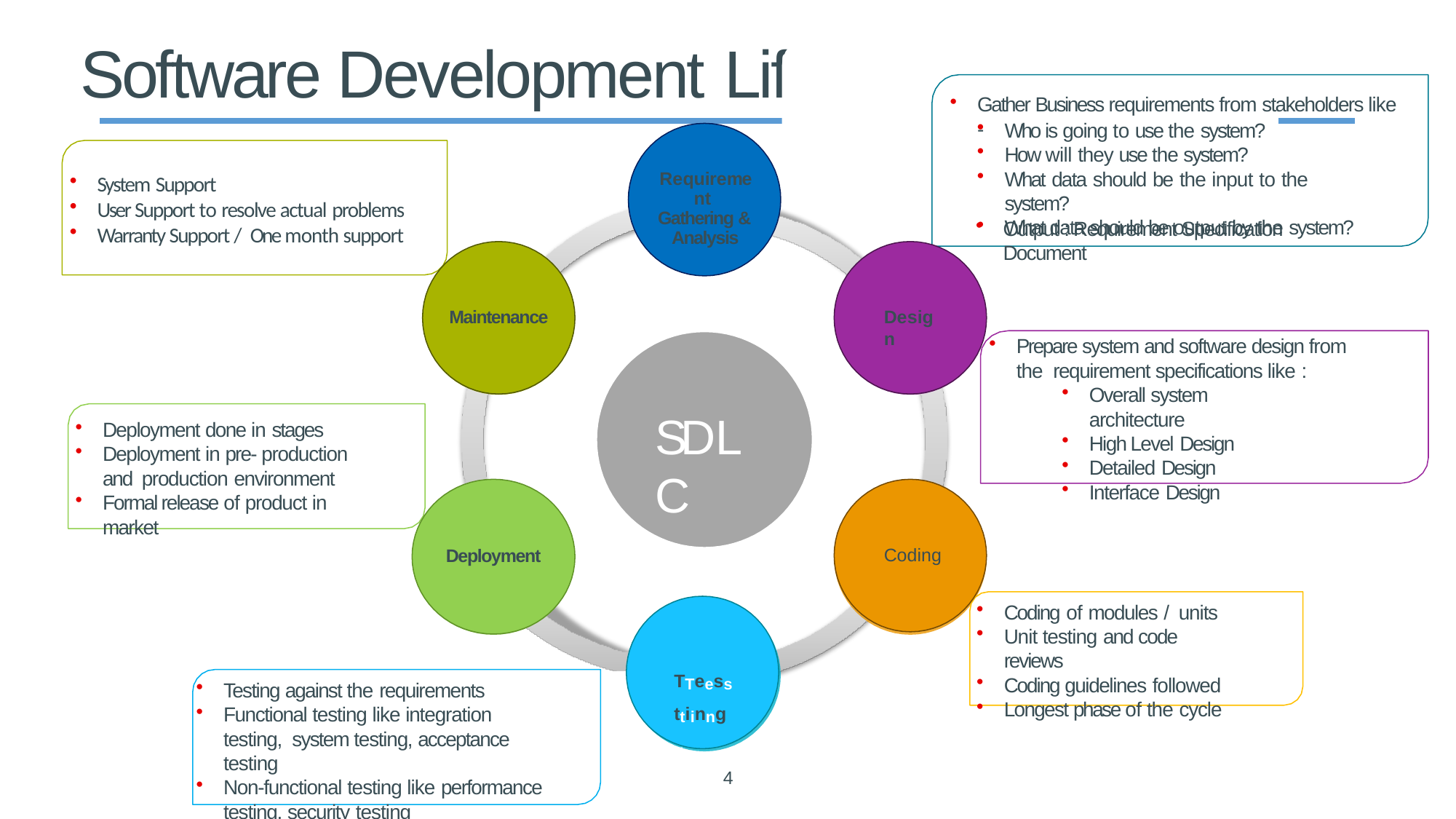

# Software Development Lifecycle

Gather Business requirements from stakeholders like -
Who is going to use the system?
How will they use the system?
What data should be the input to the system?
What data should be output by the system?

Requirement  Gathering &  Analysis
System Support
User Support to resolve actual problems
Warranty Support / One month support

Output : Requirement Specification Document

Maintenance
Design

Prepare system and software design from the  requirement specifications like :
Overall system architecture
High Level Design
Detailed Design
Interface Design

SDLC
Deployment done in stages
Deployment in pre- production and  production environment
Formal release of product in market

Coding
Deployment

Coding of modules / units
Unit testing and code reviews
Coding guidelines followed
Longest phase of the cycle
TTeessttiinngg

Testing against the requirements
Functional testing like integration testing,  system testing, acceptance testing
Non-functional testing like performance
testing, security testing
4